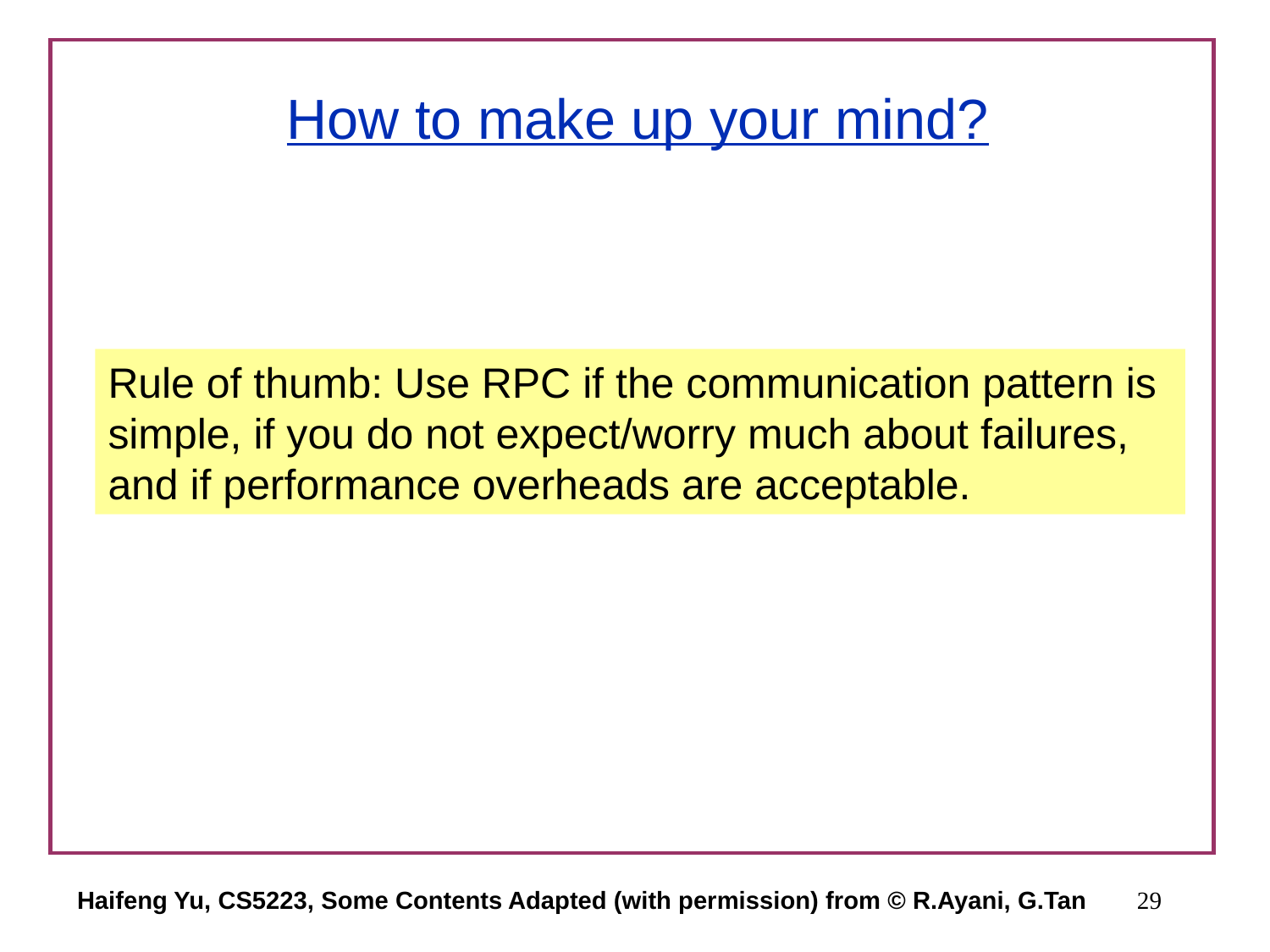

# How to make up your mind?
Rule of thumb: Use RPC if the communication pattern is simple, if you do not expect/worry much about failures, and if performance overheads are acceptable.
Haifeng Yu, CS5223, Some Contents Adapted (with permission) from © R.Ayani, G.Tan
29